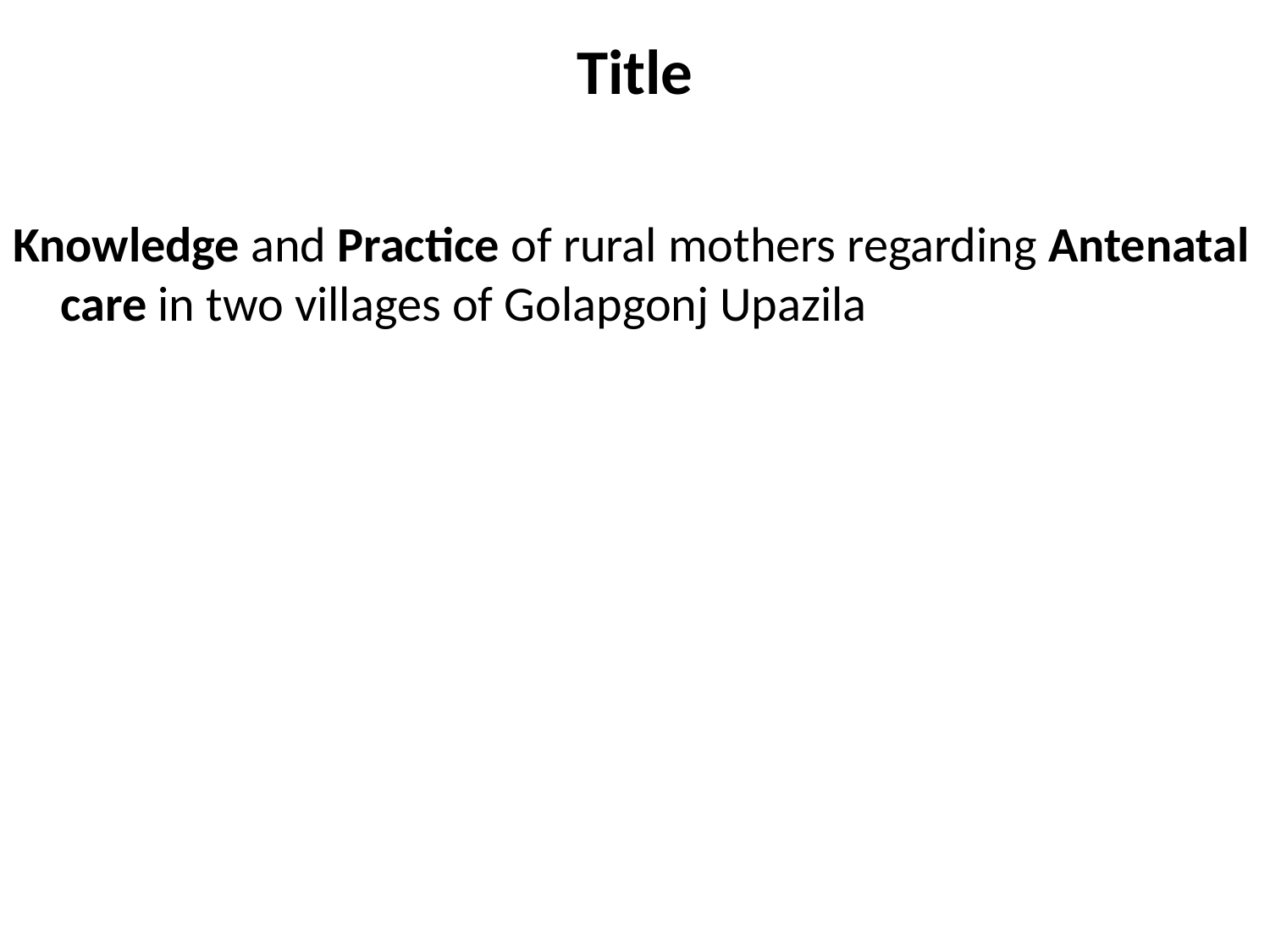

# Title

Knowledge and Practice of rural mothers regarding Antenatal care in two villages of Golapgonj Upazila